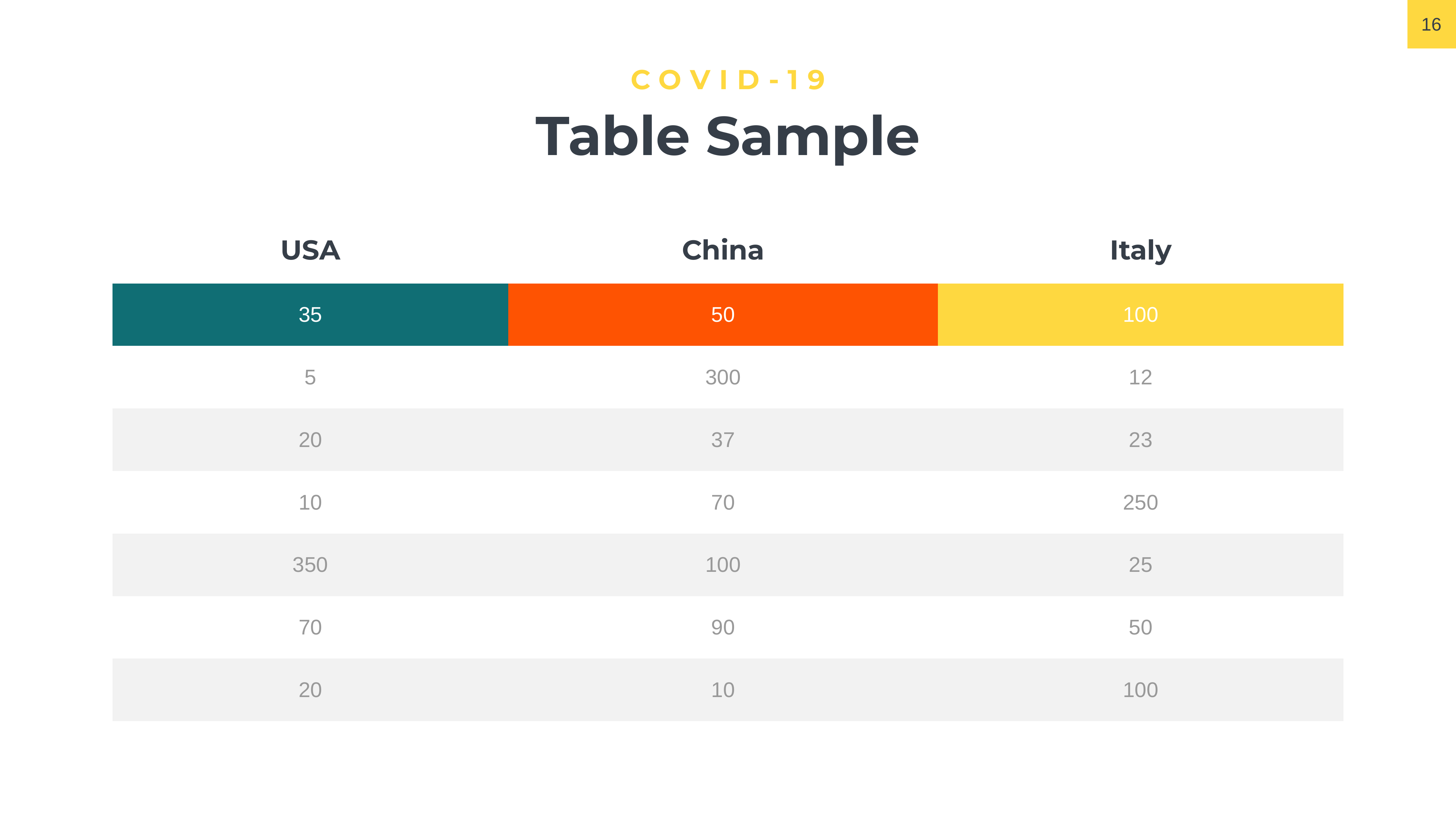

COVID-19
Table Sample
| USA | China | Italy |
| --- | --- | --- |
| 35 | 50 | 100 |
| 5 | 300 | 12 |
| 20 | 37 | 23 |
| 10 | 70 | 250 |
| 350 | 100 | 25 |
| 70 | 90 | 50 |
| 20 | 10 | 100 |